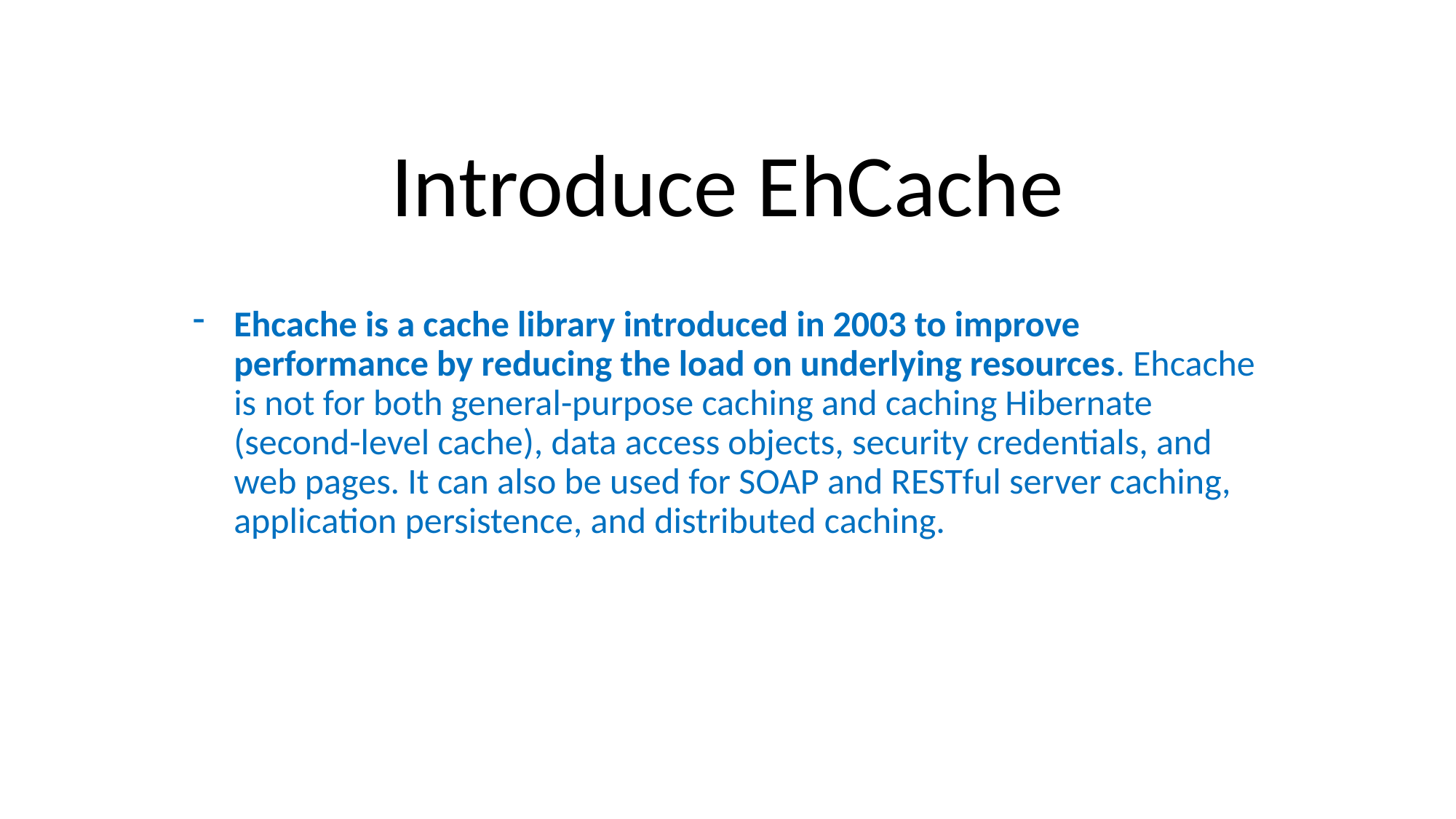

# Introduce EhCache
Ehcache is a cache library introduced in 2003 to improve performance by reducing the load on underlying resources. Ehcache is not for both general-purpose caching and caching Hibernate (second-level cache), data access objects, security credentials, and web pages. It can also be used for SOAP and RESTful server caching, application persistence, and distributed caching.